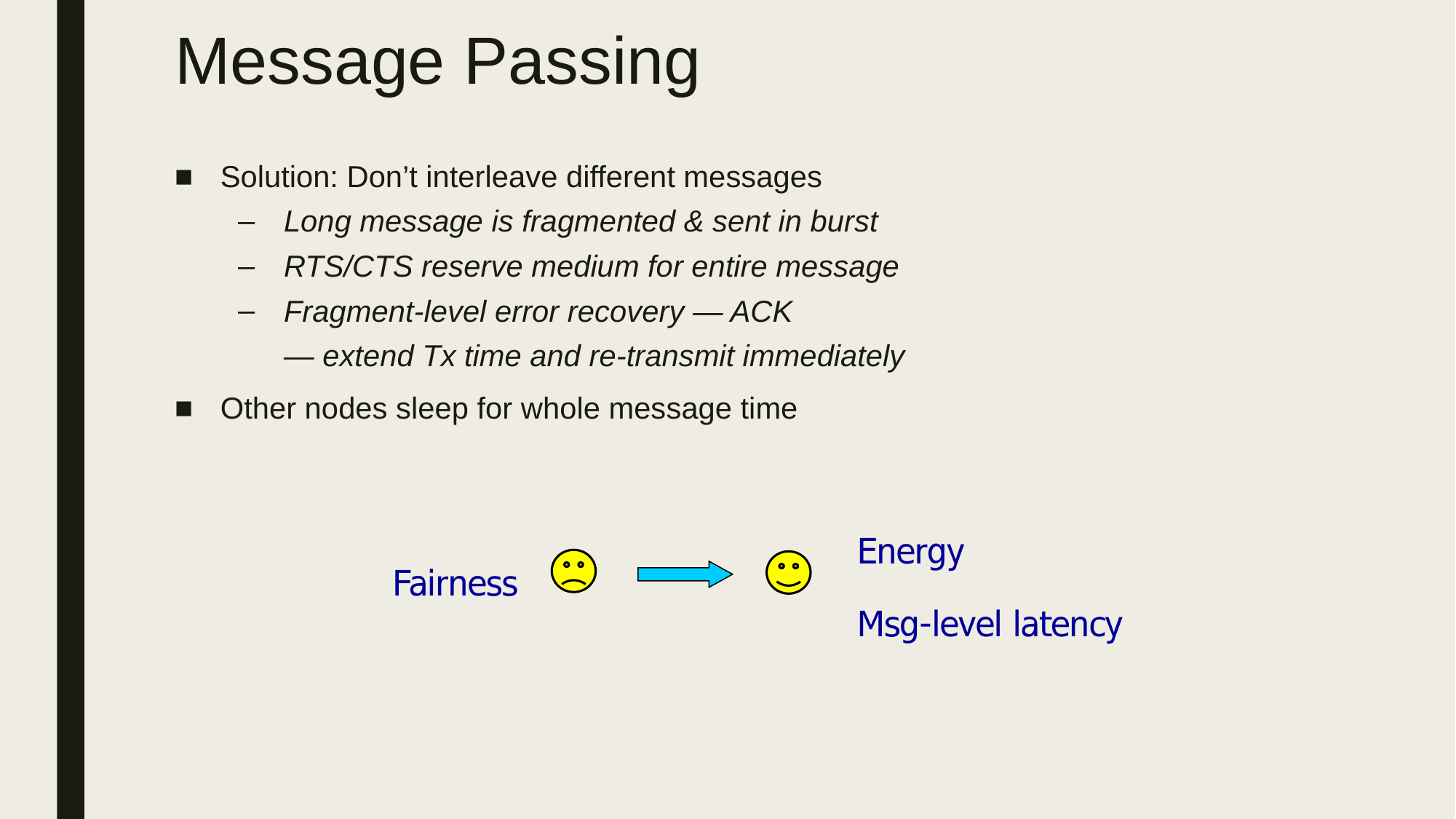

# Message Passing
Solution: Don’t interleave different messages
Long message is fragmented & sent in burst
RTS/CTS reserve medium for entire message
Fragment-level error recovery — ACK
	— extend Tx time and re-transmit immediately
Other nodes sleep for whole message time
Energy
Msg-level latency
Fairness